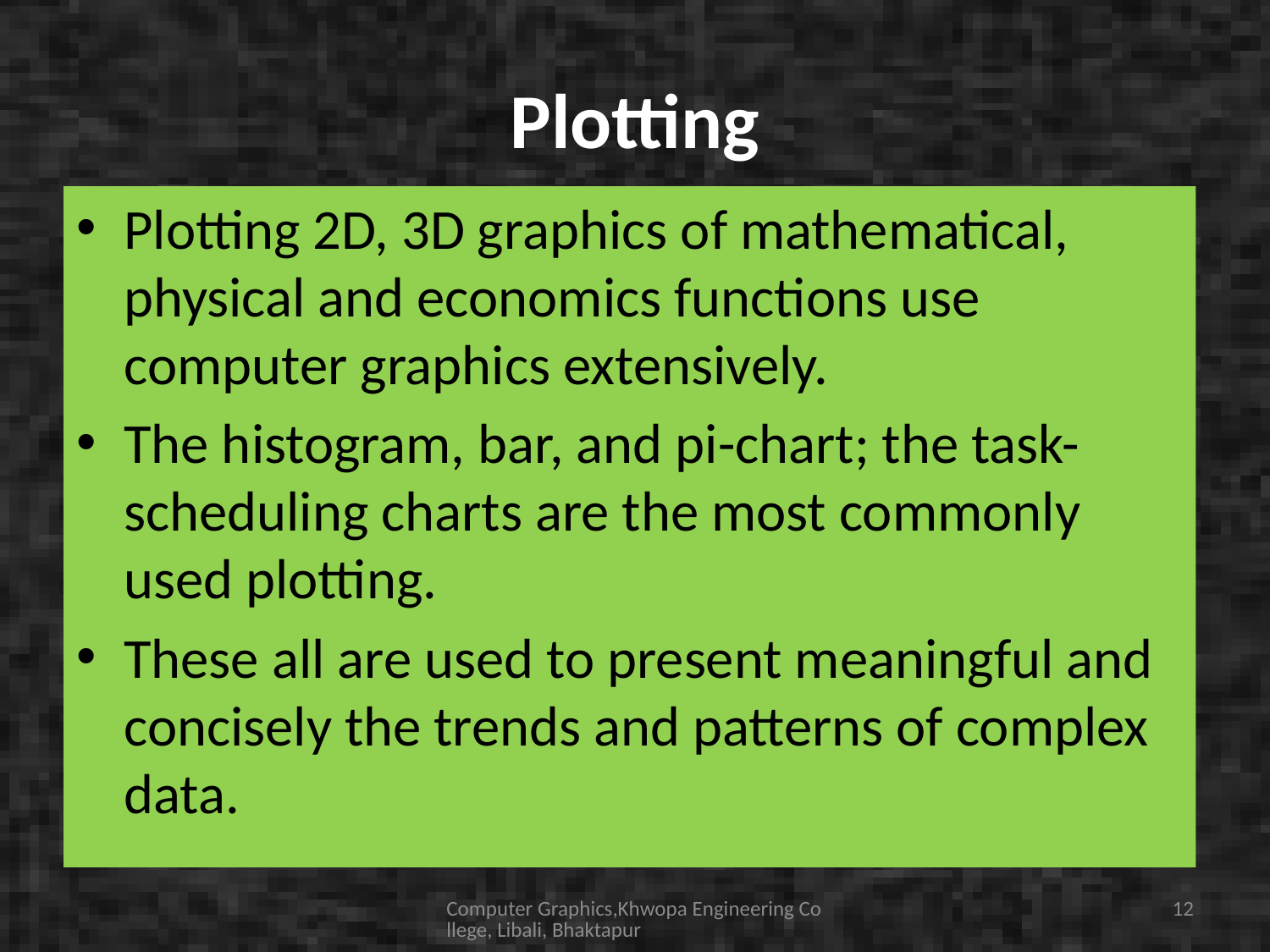

# Plotting
Plotting 2D, 3D graphics of mathematical, physical and economics functions use computer graphics extensively.
The histogram, bar, and pi-chart; the task-scheduling charts are the most commonly used plotting.
These all are used to present meaningful and concisely the trends and patterns of complex data.
Computer Graphics,Khwopa Engineering College, Libali, Bhaktapur
12